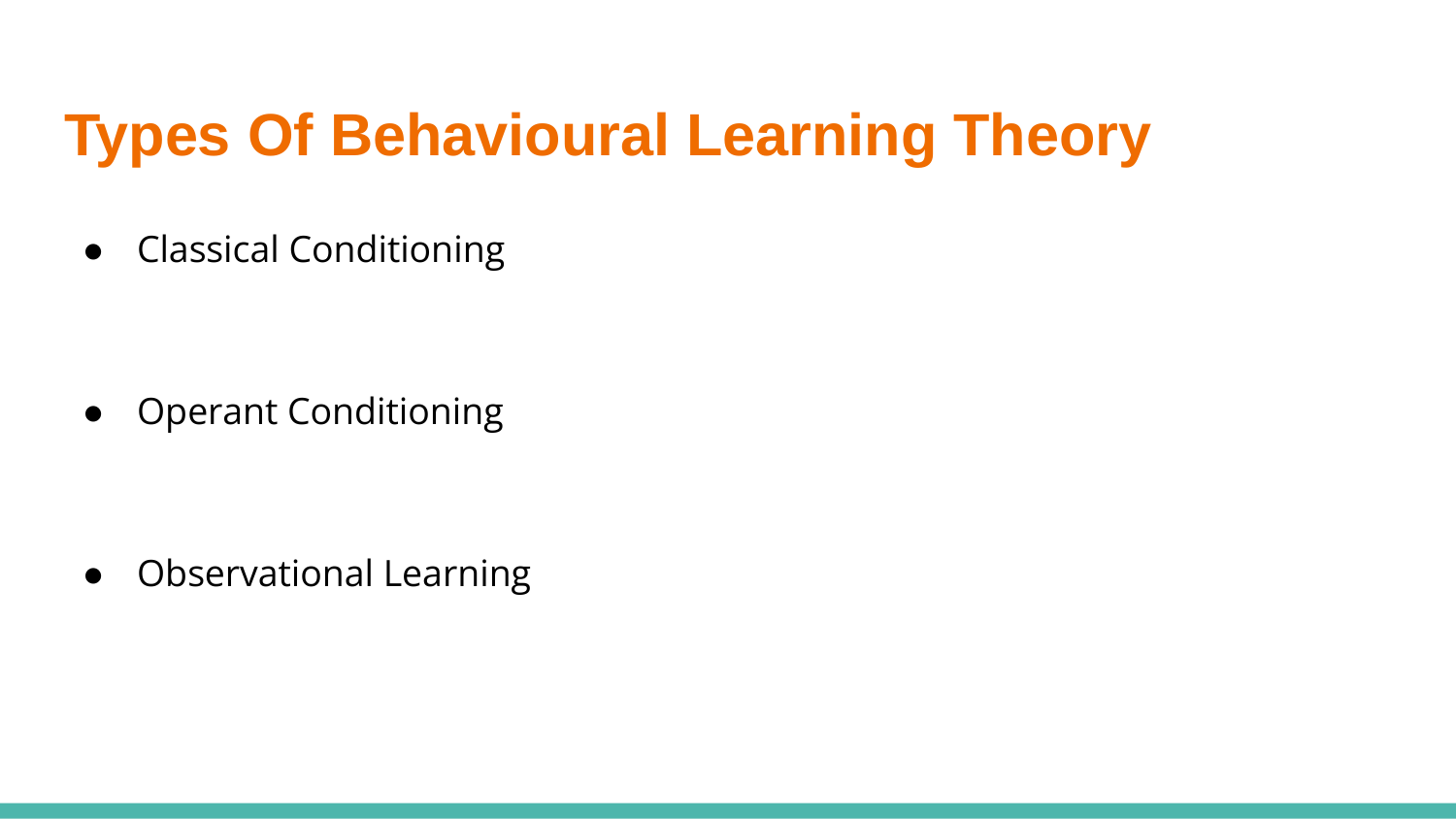

# Types Of Behavioural Learning Theory
Classical Conditioning

Operant Conditioning

Observational Learning